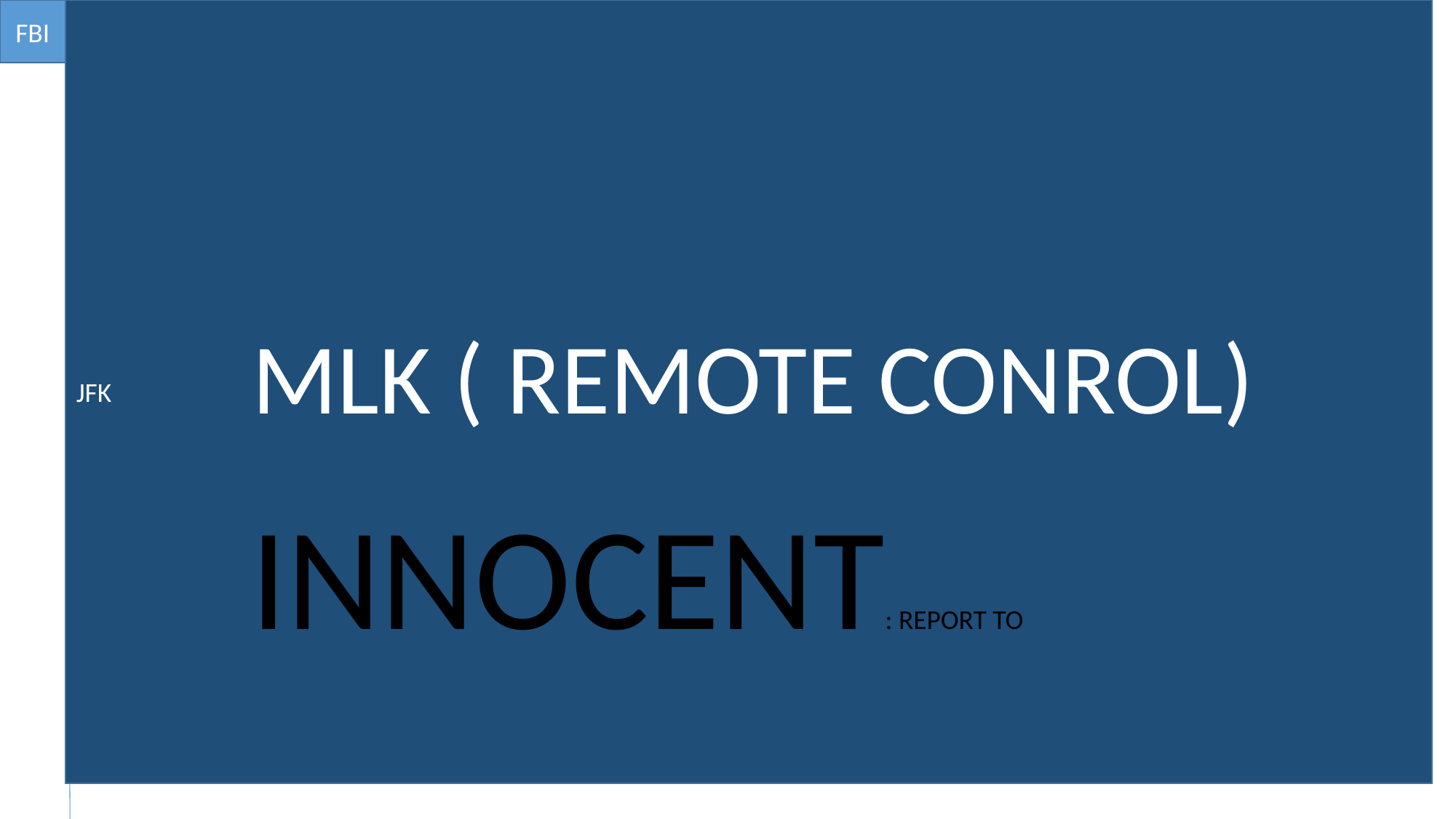

FBI
JFK
MLK ( REMOTE CONROL)
INNOCENT: REPORT TO